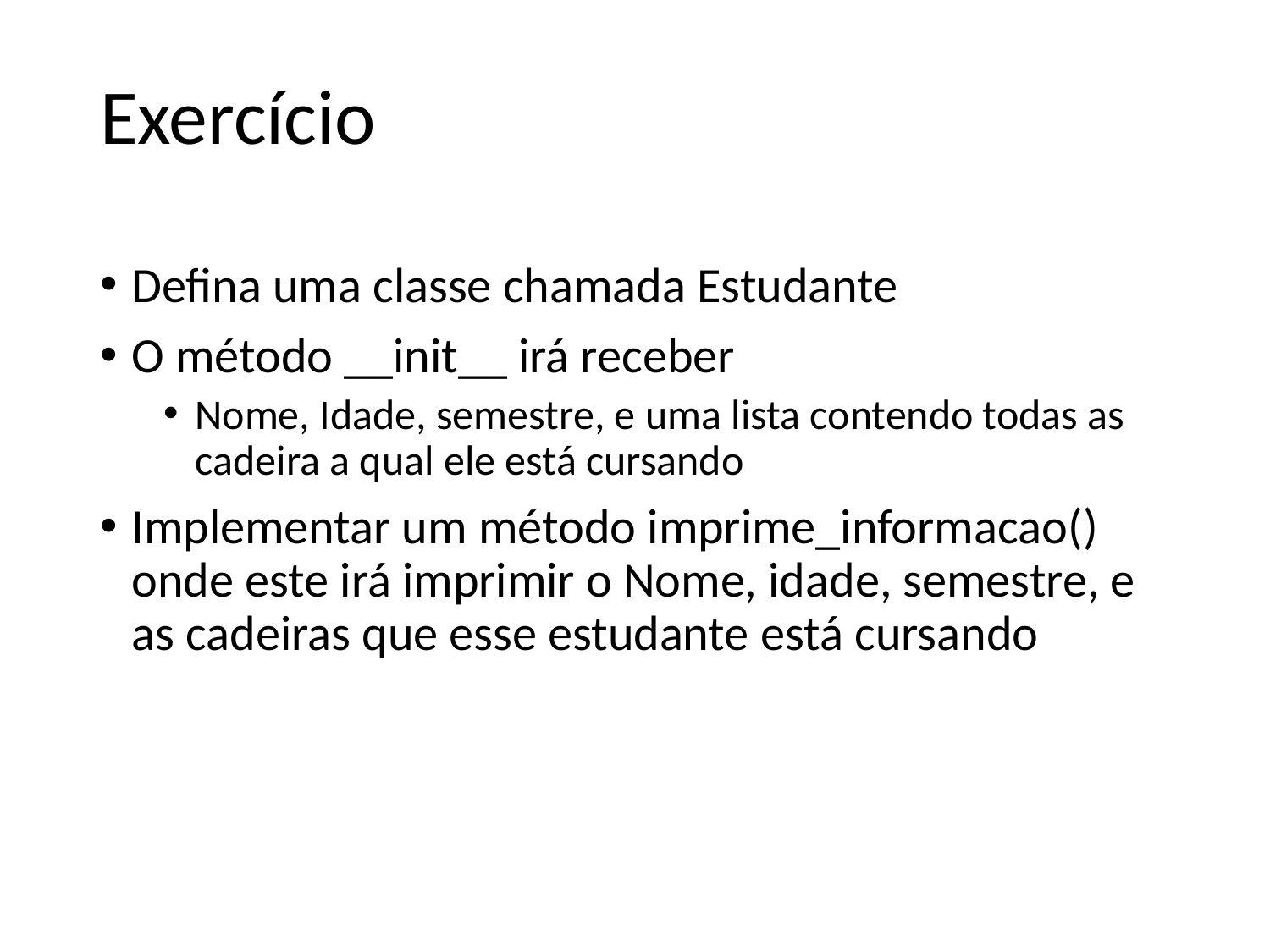

# Exercício
Defina uma classe chamada Estudante
O método __init__ irá receber
Nome, Idade, semestre, e uma lista contendo todas as cadeira a qual ele está cursando
Implementar um método imprime_informacao() onde este irá imprimir o Nome, idade, semestre, e as cadeiras que esse estudante está cursando